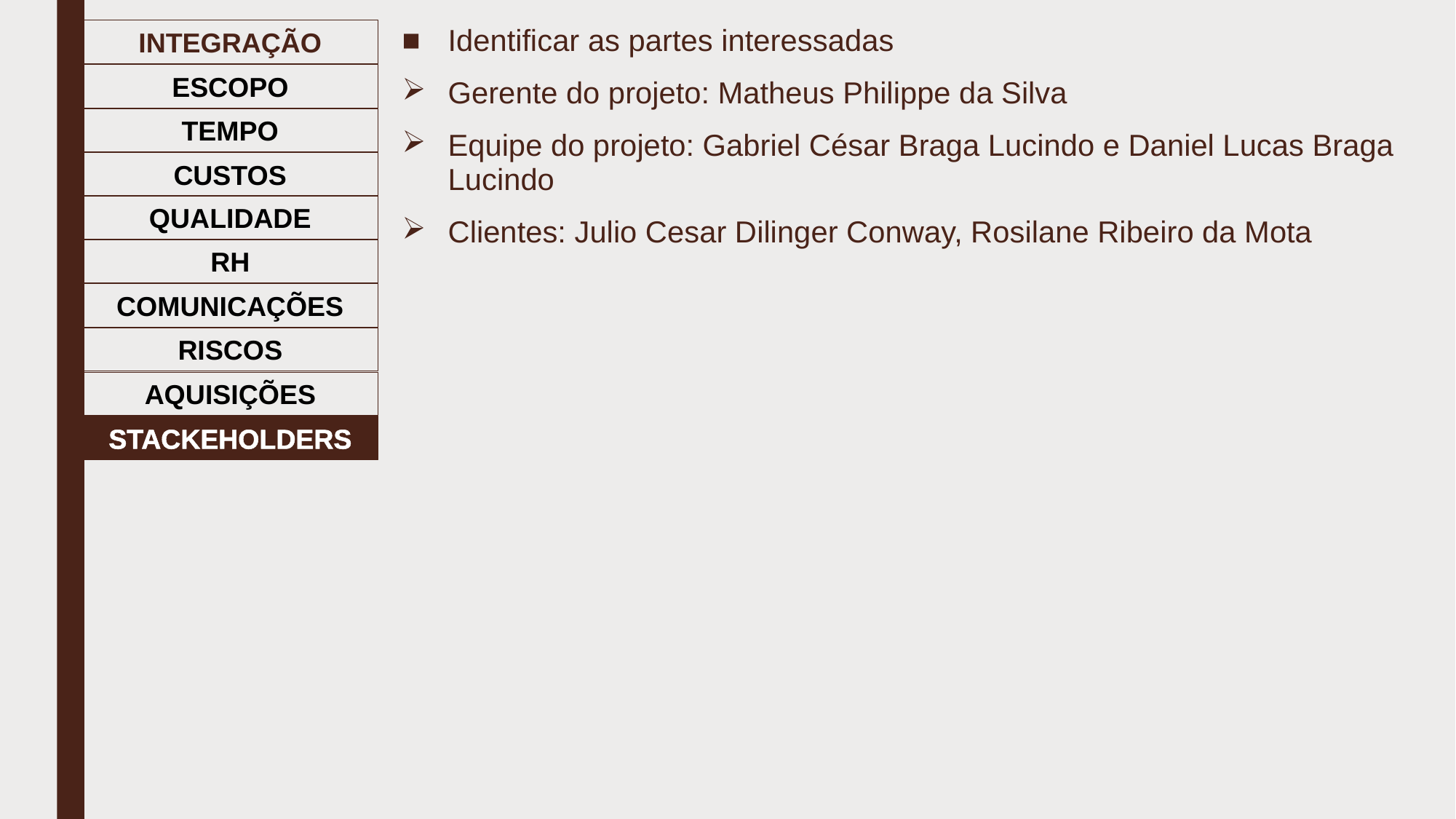

Identificar as partes interessadas
Gerente do projeto: Matheus Philippe da Silva
Equipe do projeto: Gabriel César Braga Lucindo e Daniel Lucas Braga   Lucindo
Clientes: Julio Cesar Dilinger Conway, Rosilane Ribeiro da Mota

INTEGRAÇÃO
ESCOPO
TEMPO
CUSTOS
QUALIDADE
RH
COMUNICAÇÕES
RISCOS
AQUISIÇÕES
STACKEHOLDERS